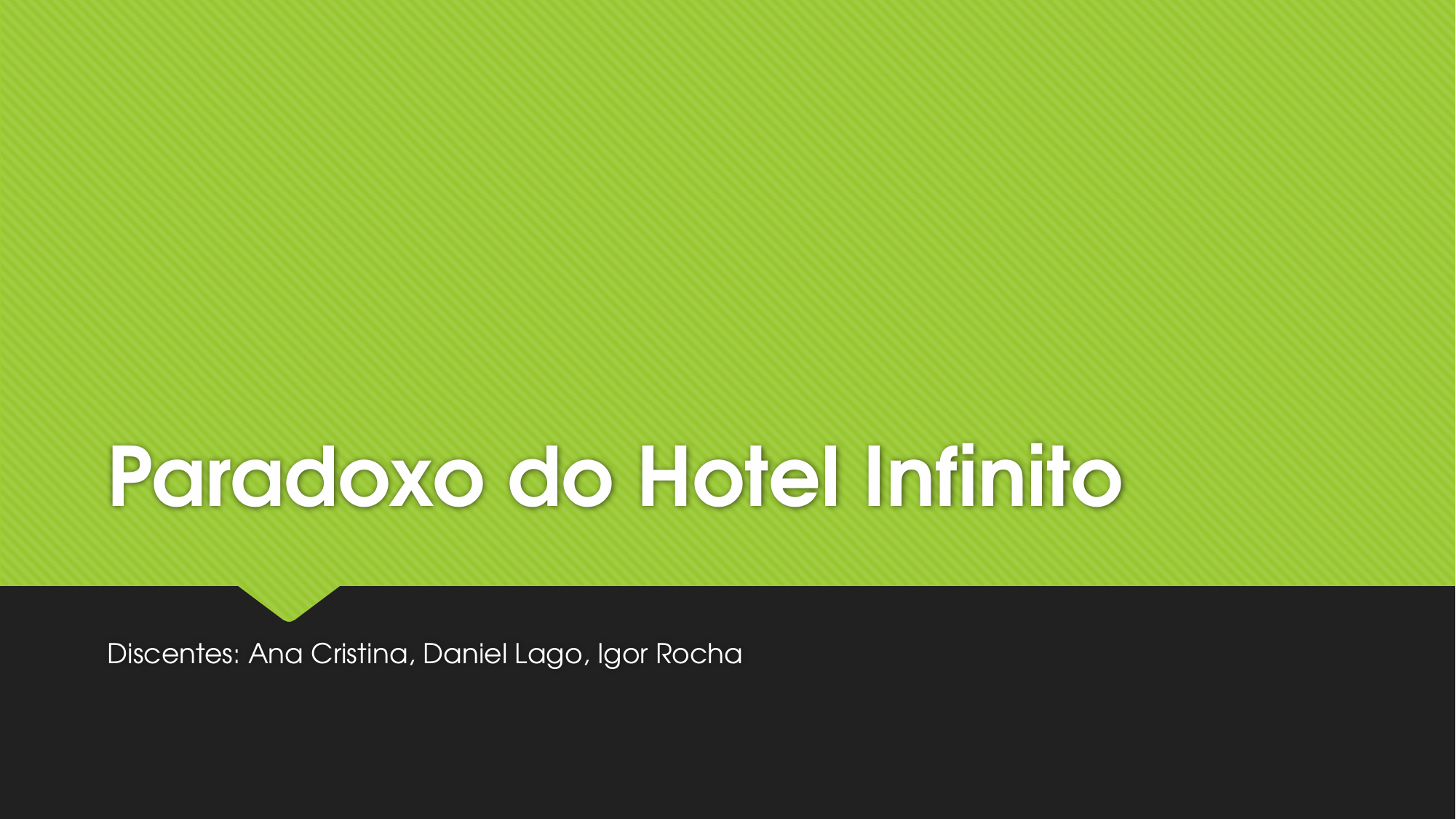

# Paradoxo do Hotel Infinito
Discentes: Ana Cristina, Daniel Lago, Igor Rocha